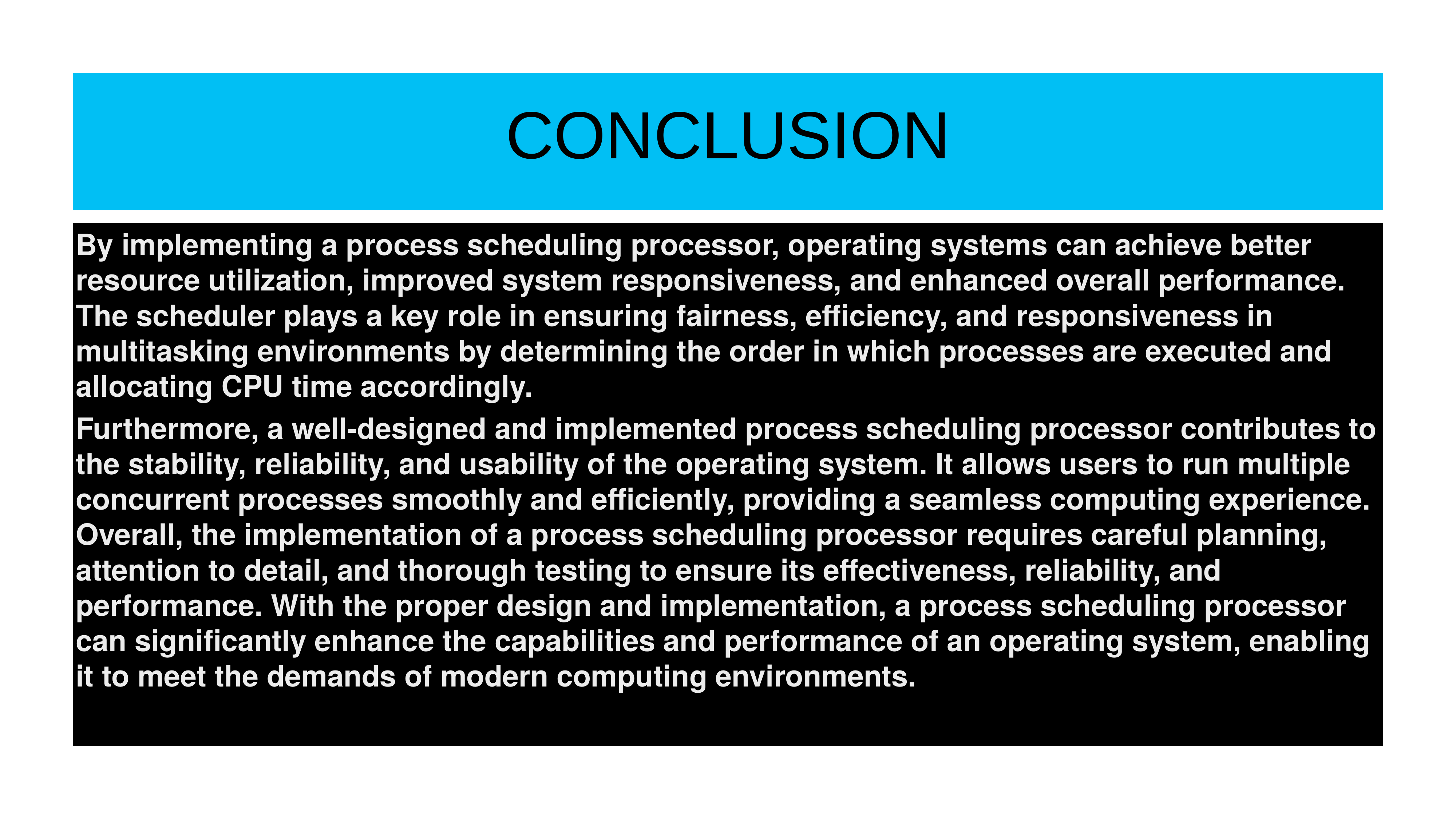

# Conclusion
By implementing a process scheduling processor, operating systems can achieve better resource utilization, improved system responsiveness, and enhanced overall performance. The scheduler plays a key role in ensuring fairness, efficiency, and responsiveness in multitasking environments by determining the order in which processes are executed and allocating CPU time accordingly.
Furthermore, a well-designed and implemented process scheduling processor contributes to the stability, reliability, and usability of the operating system. It allows users to run multiple concurrent processes smoothly and efficiently, providing a seamless computing experience.
Overall, the implementation of a process scheduling processor requires careful planning, attention to detail, and thorough testing to ensure its effectiveness, reliability, and performance. With the proper design and implementation, a process scheduling processor can significantly enhance the capabilities and performance of an operating system, enabling it to meet the demands of modern computing environments.